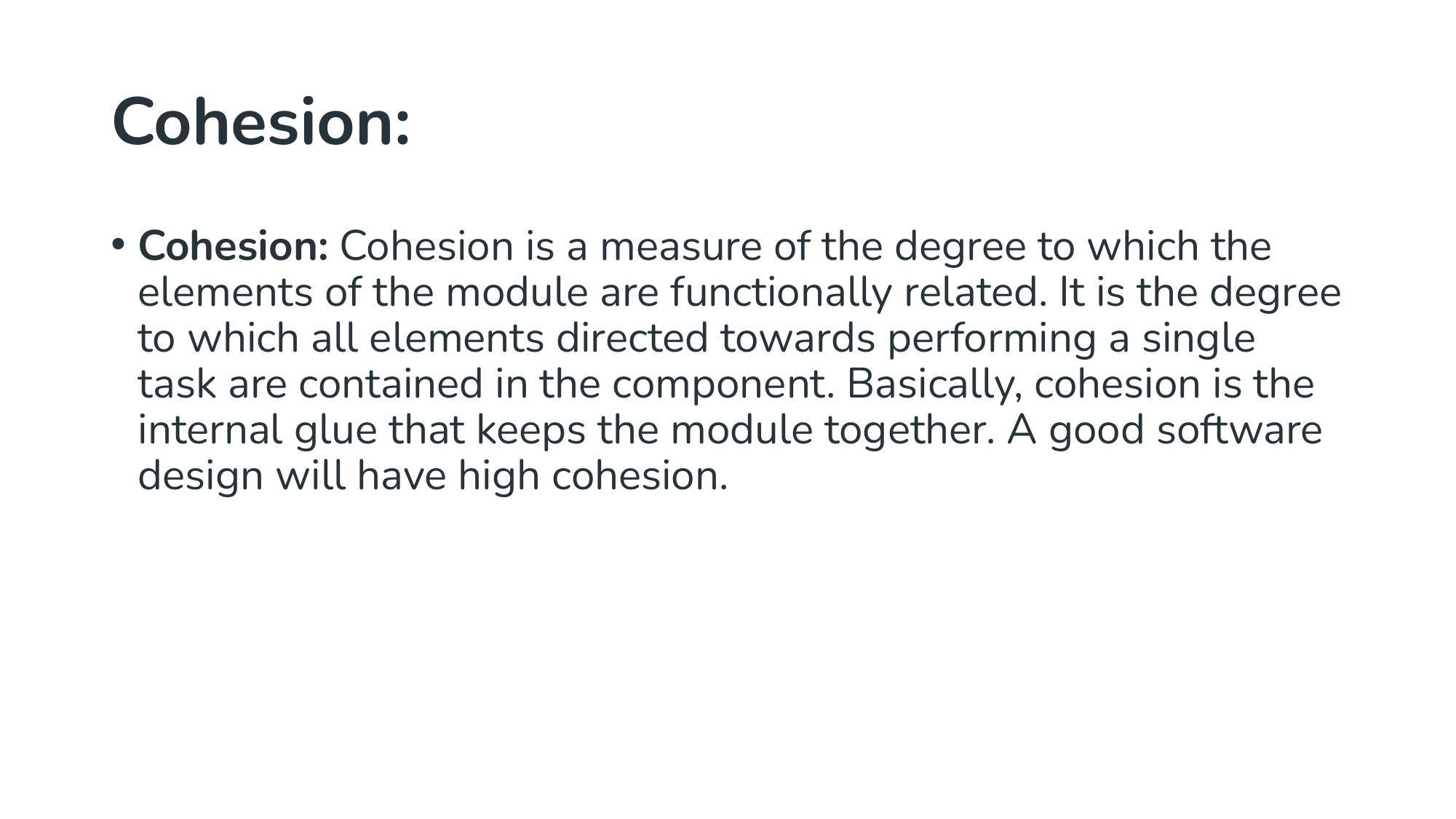

# Cohesion:
Cohesion: Cohesion is a measure of the degree to which the elements of the module are functionally related. It is the degree to which all elements directed towards performing a single task are contained in the component. Basically, cohesion is the internal glue that keeps the module together. A good software design will have high cohesion.